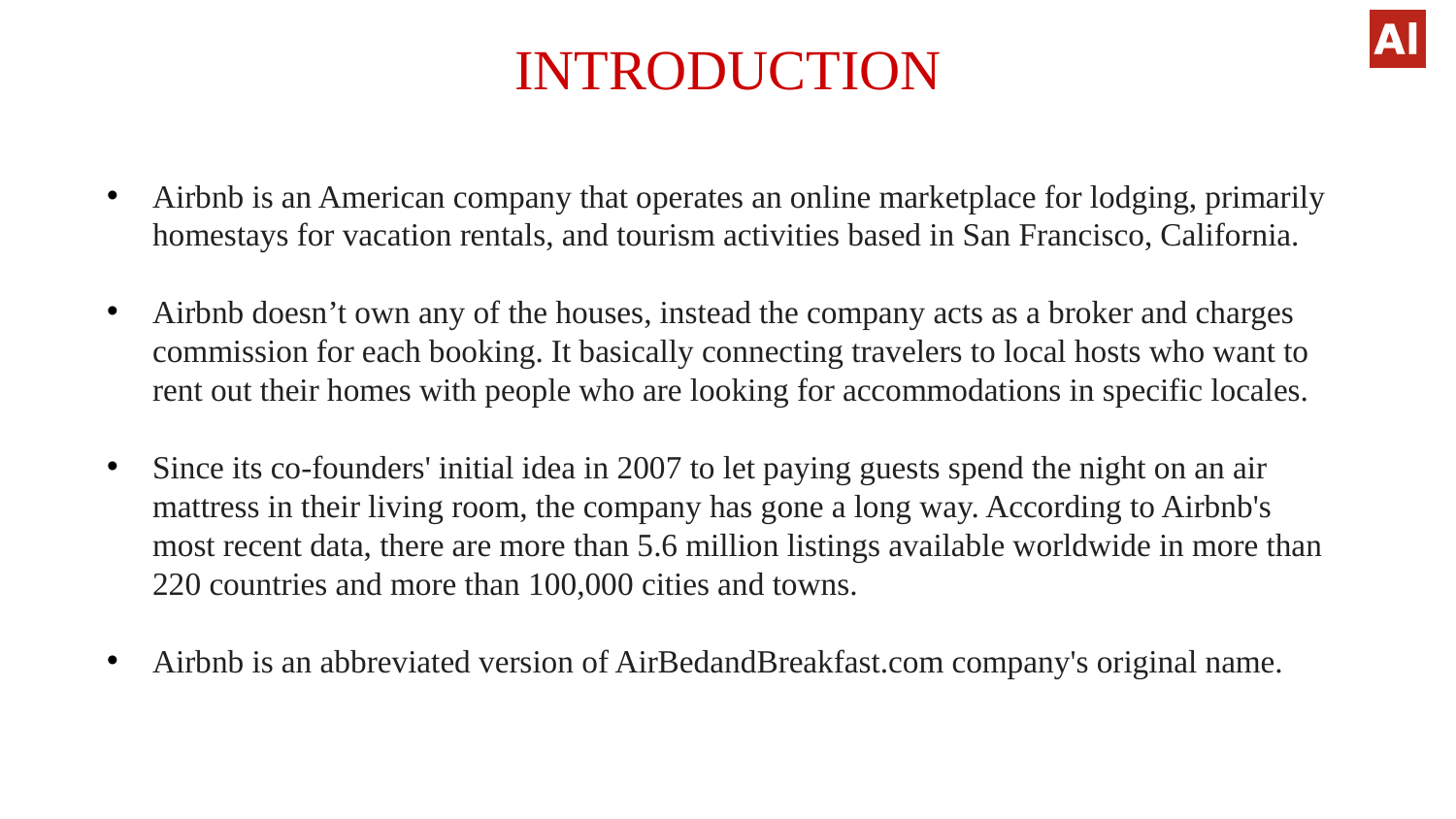

# INTRODUCTION
Airbnb is an American company that operates an online marketplace for lodging, primarily homestays for vacation rentals, and tourism activities based in San Francisco, California.

Airbnb doesn’t own any of the houses, instead the company acts as a broker and charges commission for each booking. It basically connecting travelers to local hosts who want to rent out their homes with people who are looking for accommodations in specific locales.

Since its co-founders' initial idea in 2007 to let paying guests spend the night on an air mattress in their living room, the company has gone a long way. According to Airbnb's most recent data, there are more than 5.6 million listings available worldwide in more than 220 countries and more than 100,000 cities and towns.

Airbnb is an abbreviated version of AirBedandBreakfast.com company's original name.